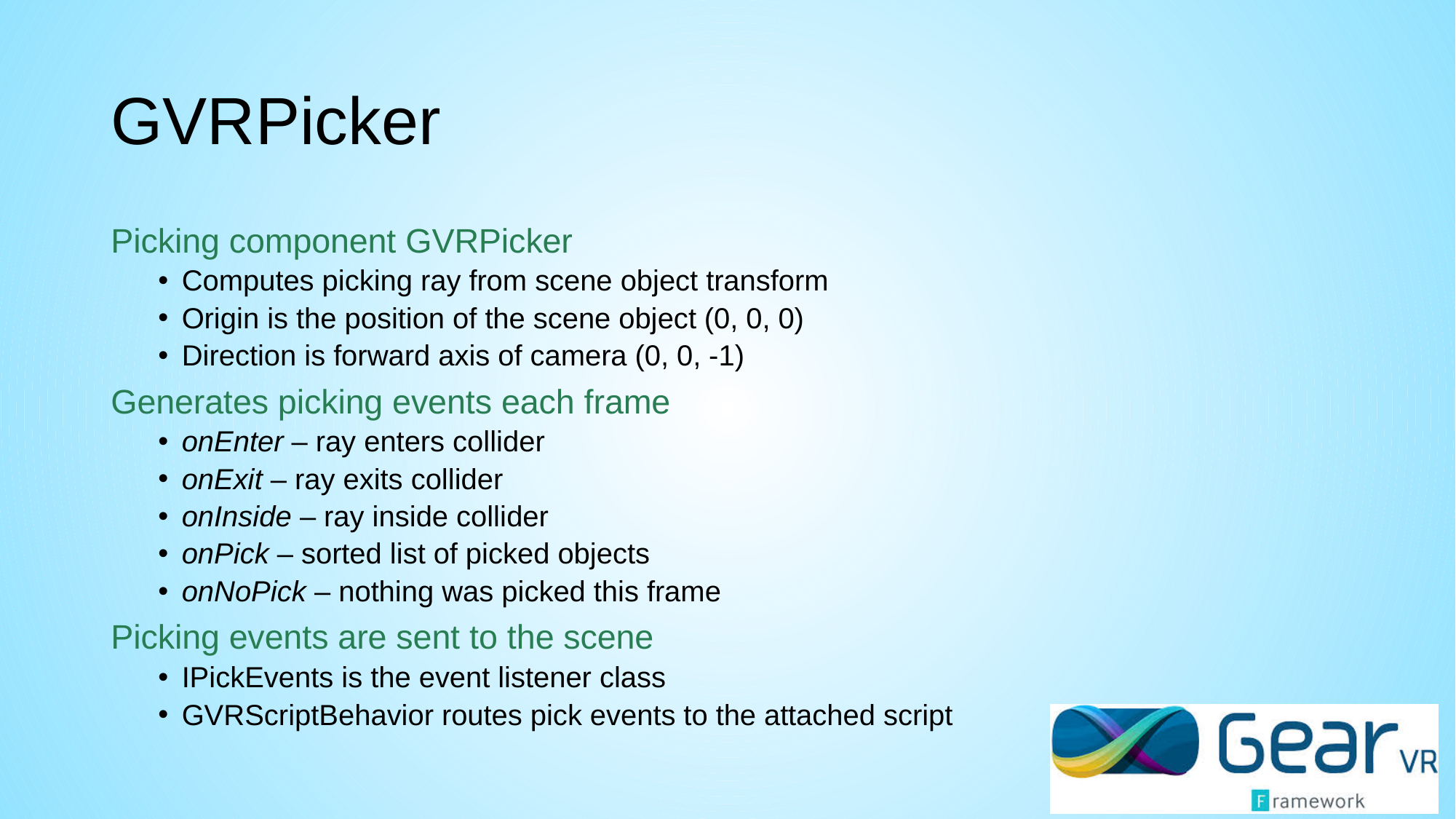

# GVRPicker
Picking component GVRPicker
Computes picking ray from scene object transform
Origin is the position of the scene object (0, 0, 0)
Direction is forward axis of camera (0, 0, -1)
Generates picking events each frame
onEnter – ray enters collider
onExit – ray exits collider
onInside – ray inside collider
onPick – sorted list of picked objects
onNoPick – nothing was picked this frame
Picking events are sent to the scene
IPickEvents is the event listener class
GVRScriptBehavior routes pick events to the attached script